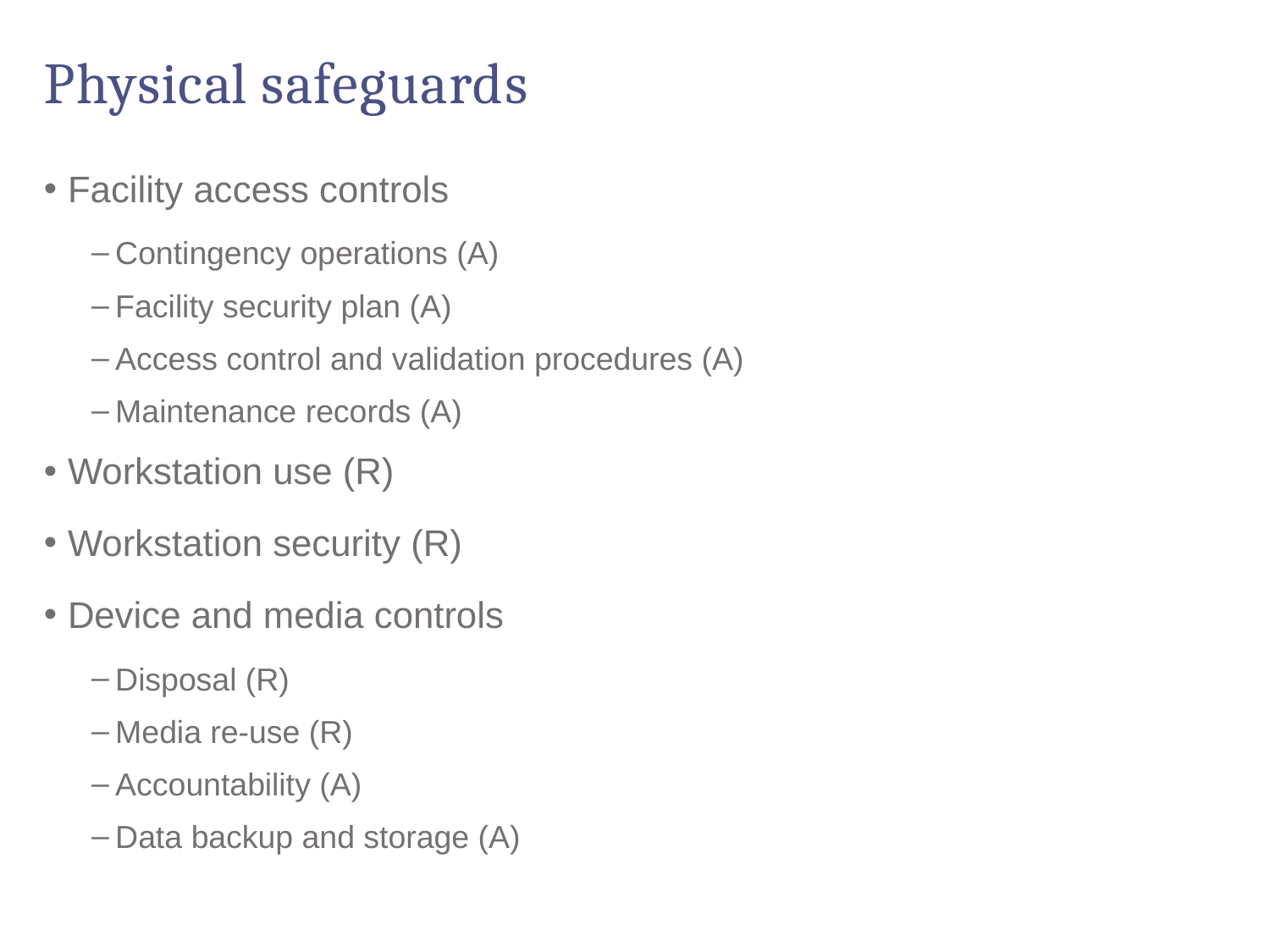

# Physical safeguards
Facility access controls
Contingency operations (A)
Facility security plan (A)
Access control and validation procedures (A)
Maintenance records (A)
Workstation use (R)
Workstation security (R)
Device and media controls
Disposal (R)
Media re-use (R)
Accountability (A)
Data backup and storage (A)